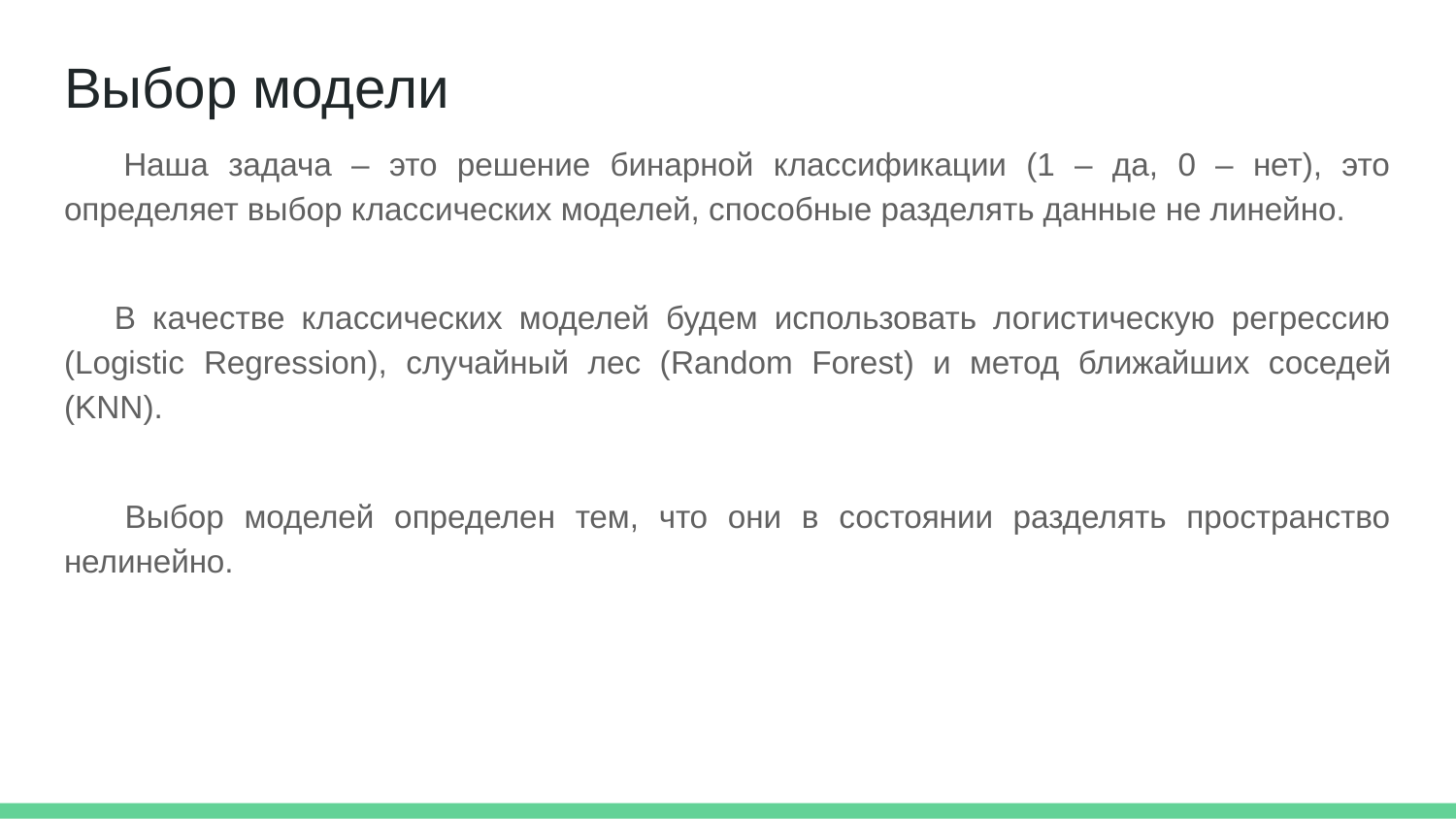

# Выбор модели
   Наша задача – это решение бинарной классификации (1 – да, 0 – нет), это определяет выбор классических моделей, способные разделять данные не линейно.
   В качестве классических моделей будем использовать логистическую регрессию (Logistic Regression), случайный лес (Random Forest) и метод ближайших соседей (KNN).
   Выбор моделей определен тем, что они в состоянии разделять пространство нелинейно.